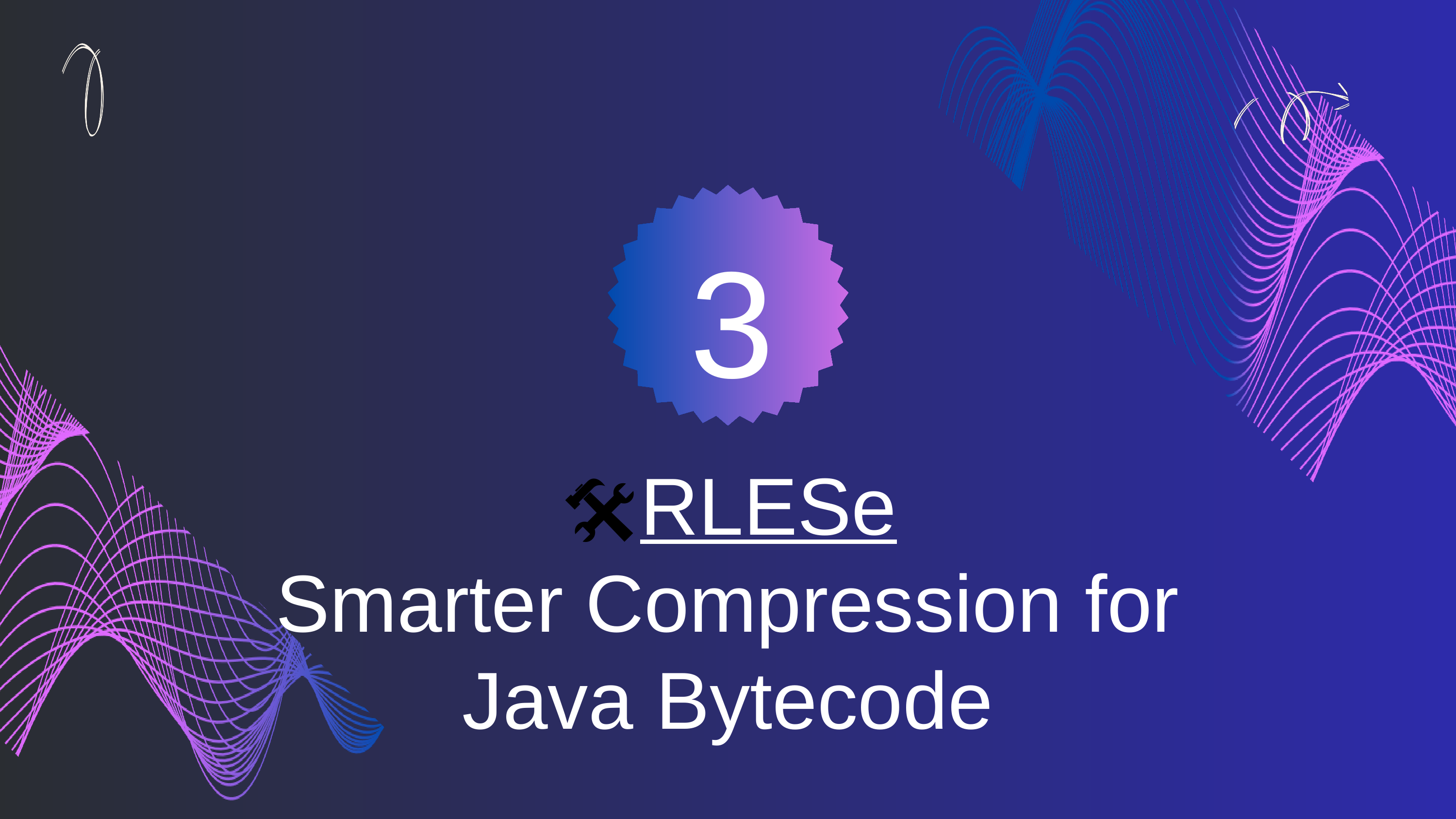

3

🛠️RLESe
Smarter Compression for Java Bytecode